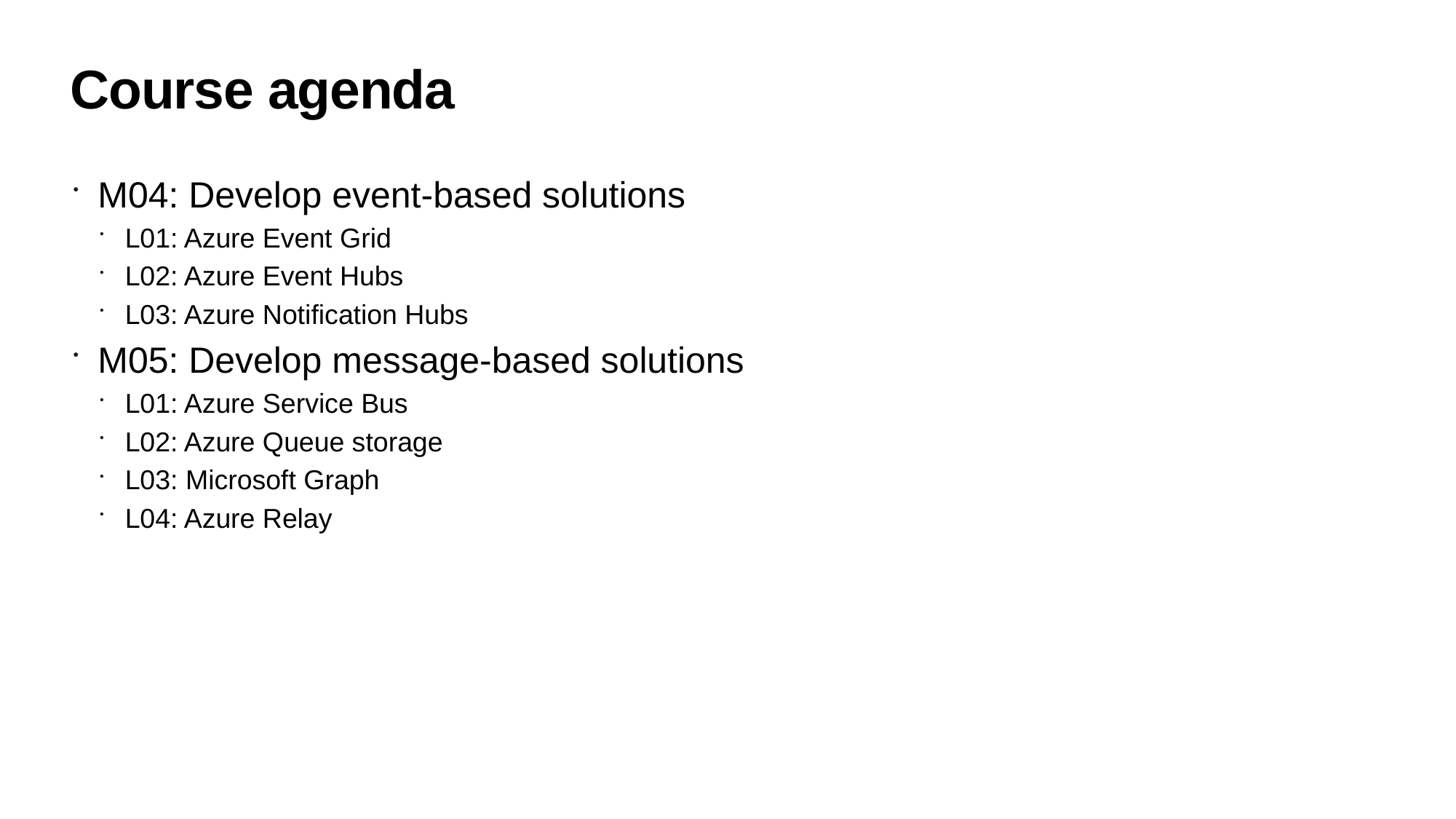

# Course agenda
M04: Develop event-based solutions
L01: Azure Event Grid
L02: Azure Event Hubs
L03: Azure Notification Hubs
M05: Develop message-based solutions
L01: Azure Service Bus
L02: Azure Queue storage
L03: Microsoft Graph
L04: Azure Relay